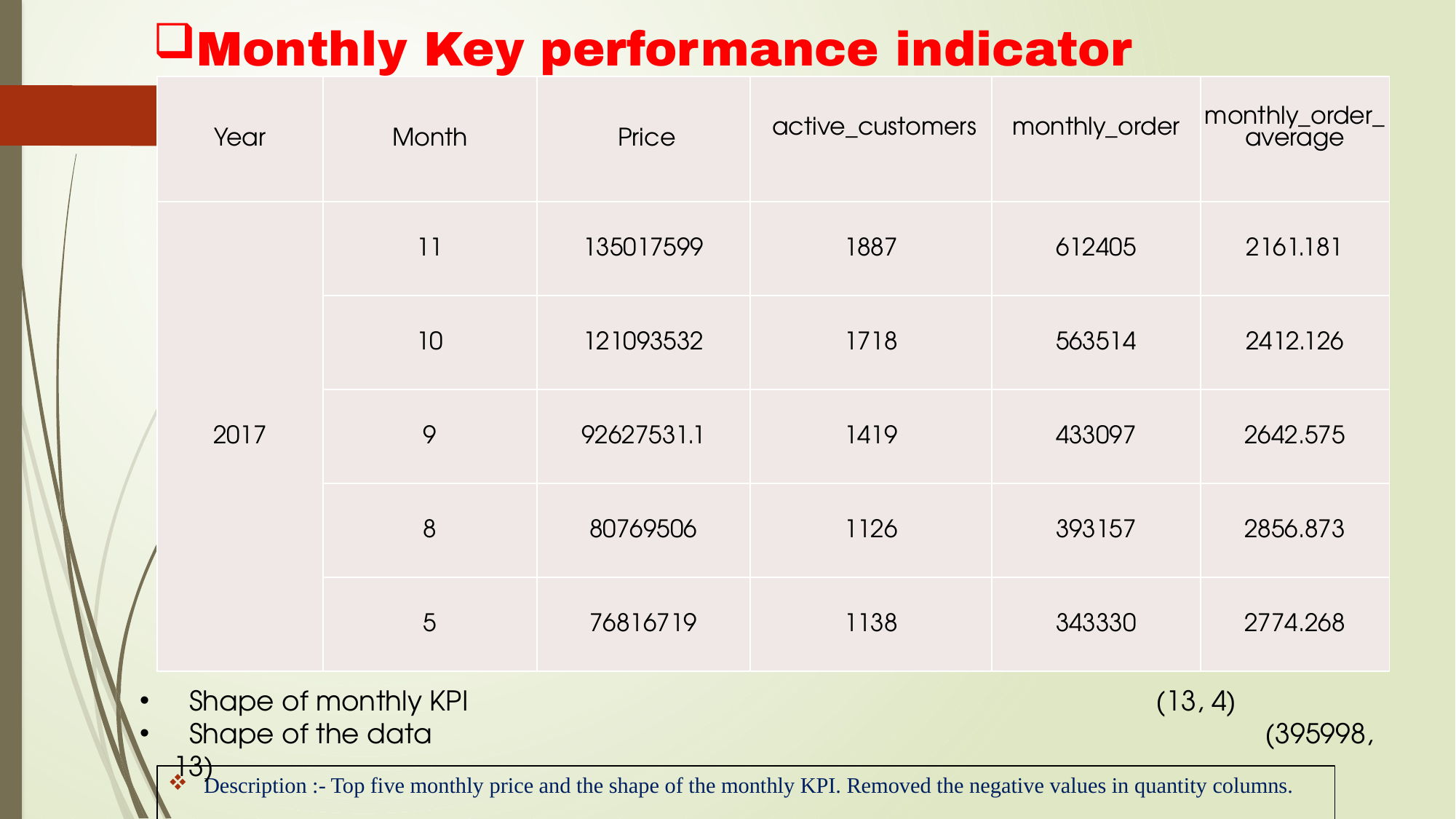

# Monthly Key performance indicator
| Year | Month | Price | active\_customers | monthly\_order | monthly\_order\_average |
| --- | --- | --- | --- | --- | --- |
| 2017 | 11 | 135017599 | 1887 | 612405 | 2161.181 |
|  | 10 | 121093532 | 1718 | 563514 | 2412.126 |
|  | 9 | 92627531.1 | 1419 | 433097 | 2642.575 |
|  | 8 | 80769506 | 1126 | 393157 | 2856.873 |
|  | 5 | 76816719 | 1138 | 343330 | 2774.268 |

  Shape of monthly KPI							(13, 4)
  Shape of the data 								(395998, 13)

Description :- Top five monthly price and the shape of the monthly KPI. Removed the negative values in quantity columns.